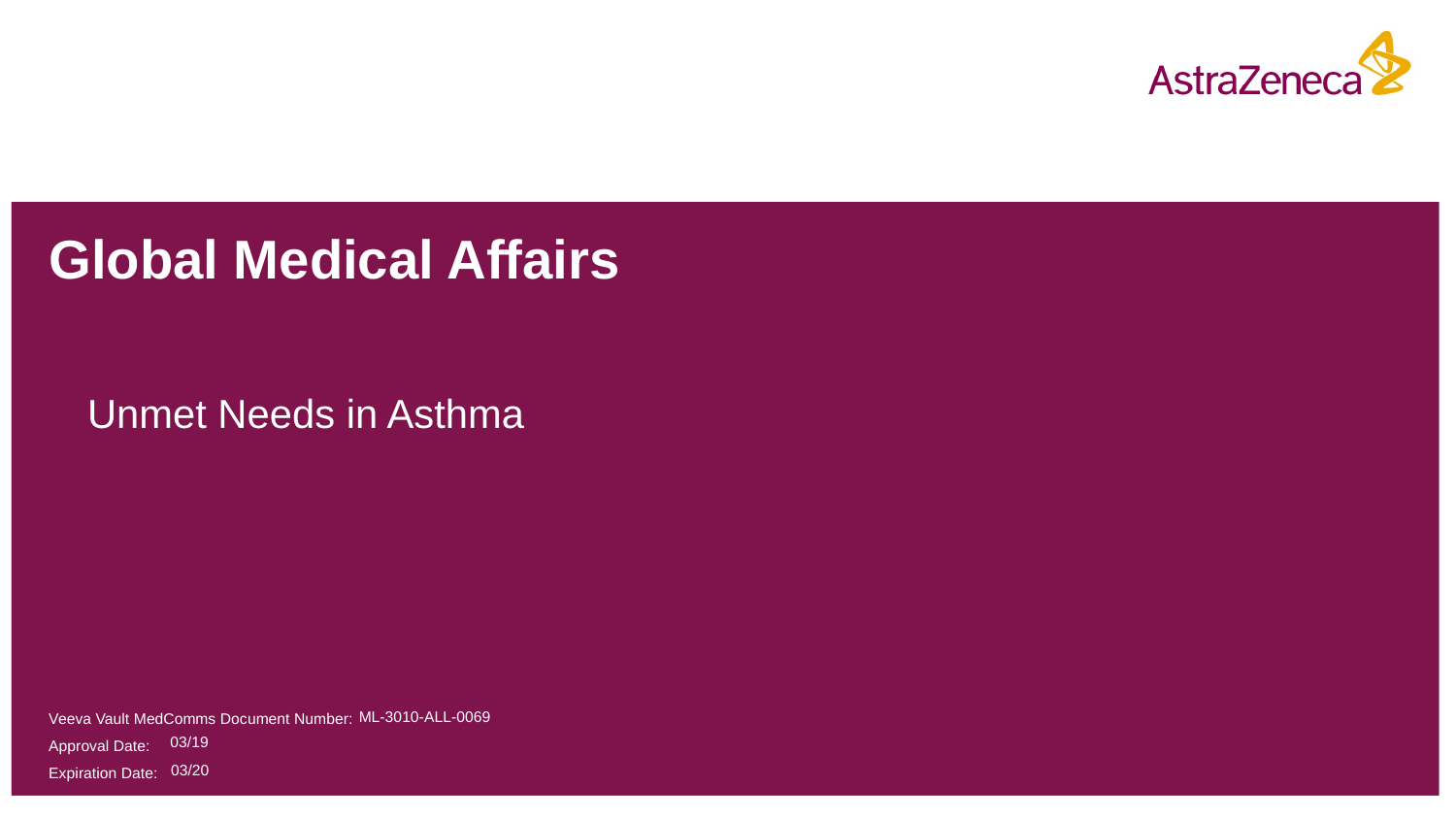

Global Medical Affairs
Unmet Needs in Asthma
ML-3010-ALL-0069
03/19
03/20